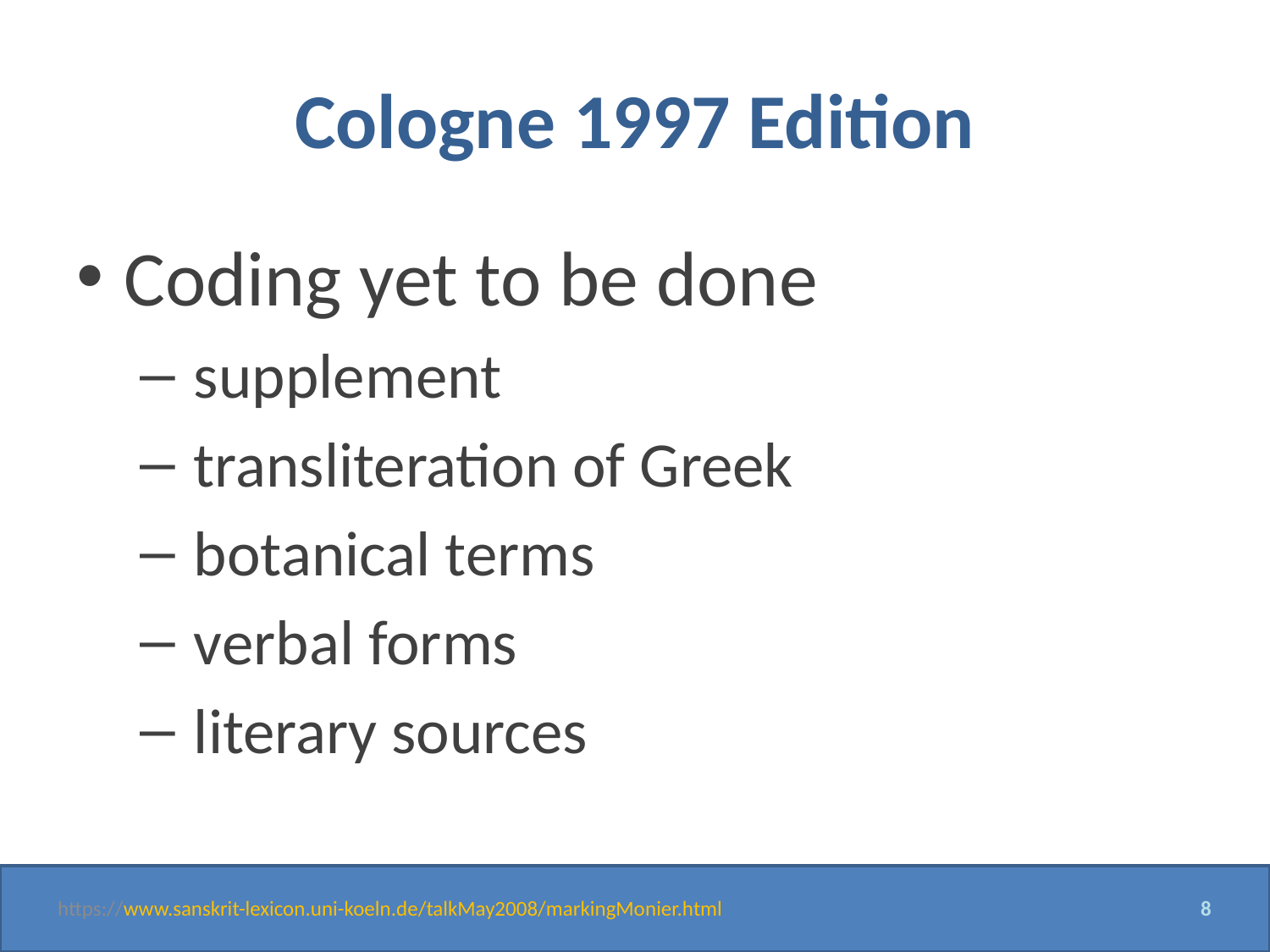

# Cologne 1997 Edition
Coding yet to be done
 supplement
 transliteration of Greek
 botanical terms
 verbal forms
 literary sources

https://www.sanskrit-lexicon.uni-koeln.de/talkMay2008/markingMonier.html 				8